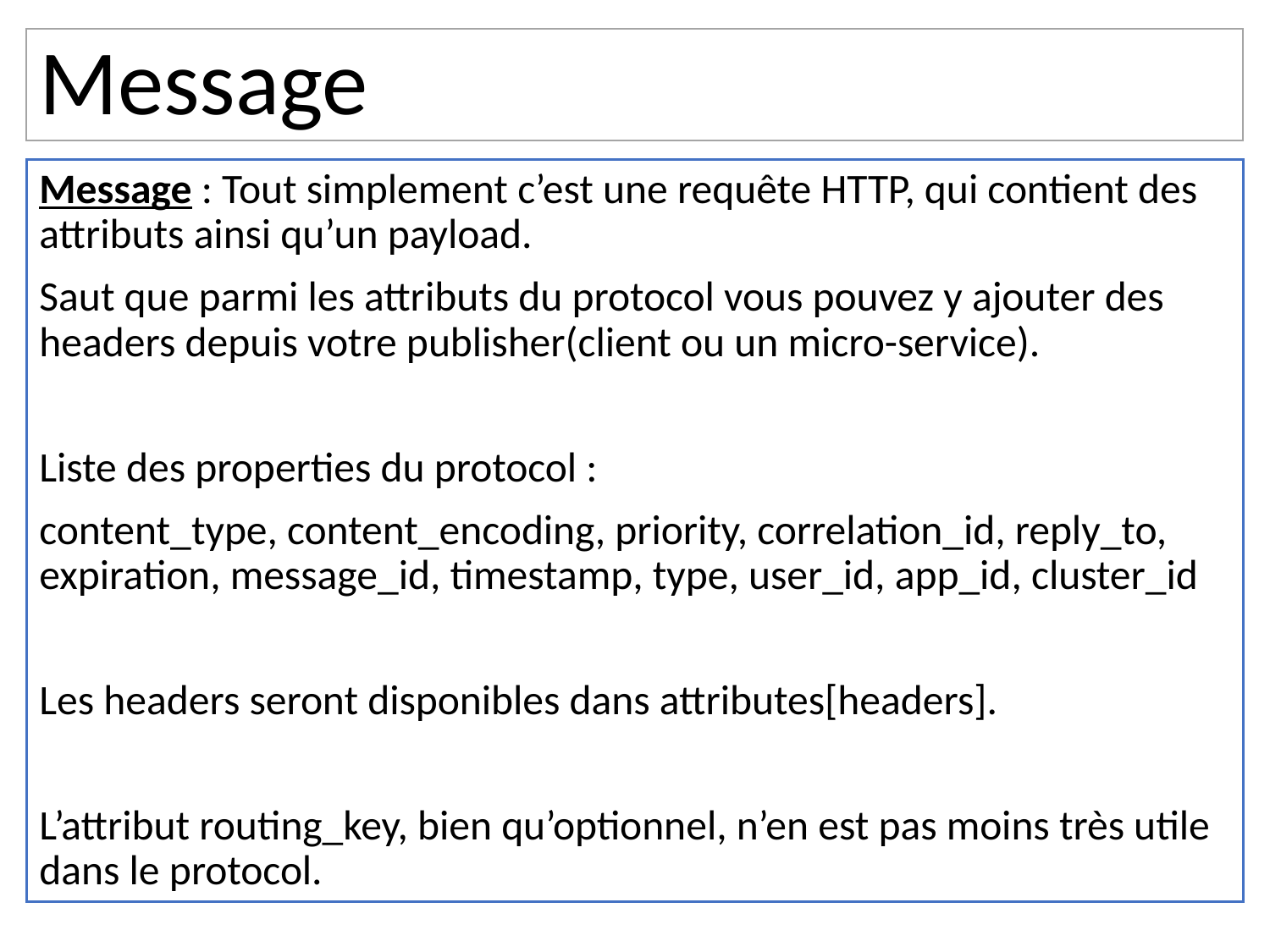

Message
Message : Tout simplement c’est une requête HTTP, qui contient des attributs ainsi qu’un payload.
Saut que parmi les attributs du protocol vous pouvez y ajouter des headers depuis votre publisher(client ou un micro-service).

Liste des properties du protocol :
content_type, content_encoding, priority, correlation_id, reply_to, expiration, message_id, timestamp, type, user_id, app_id, cluster_id

Les headers seront disponibles dans attributes[headers].

L’attribut routing_key, bien qu’optionnel, n’en est pas moins très utile dans le protocol.